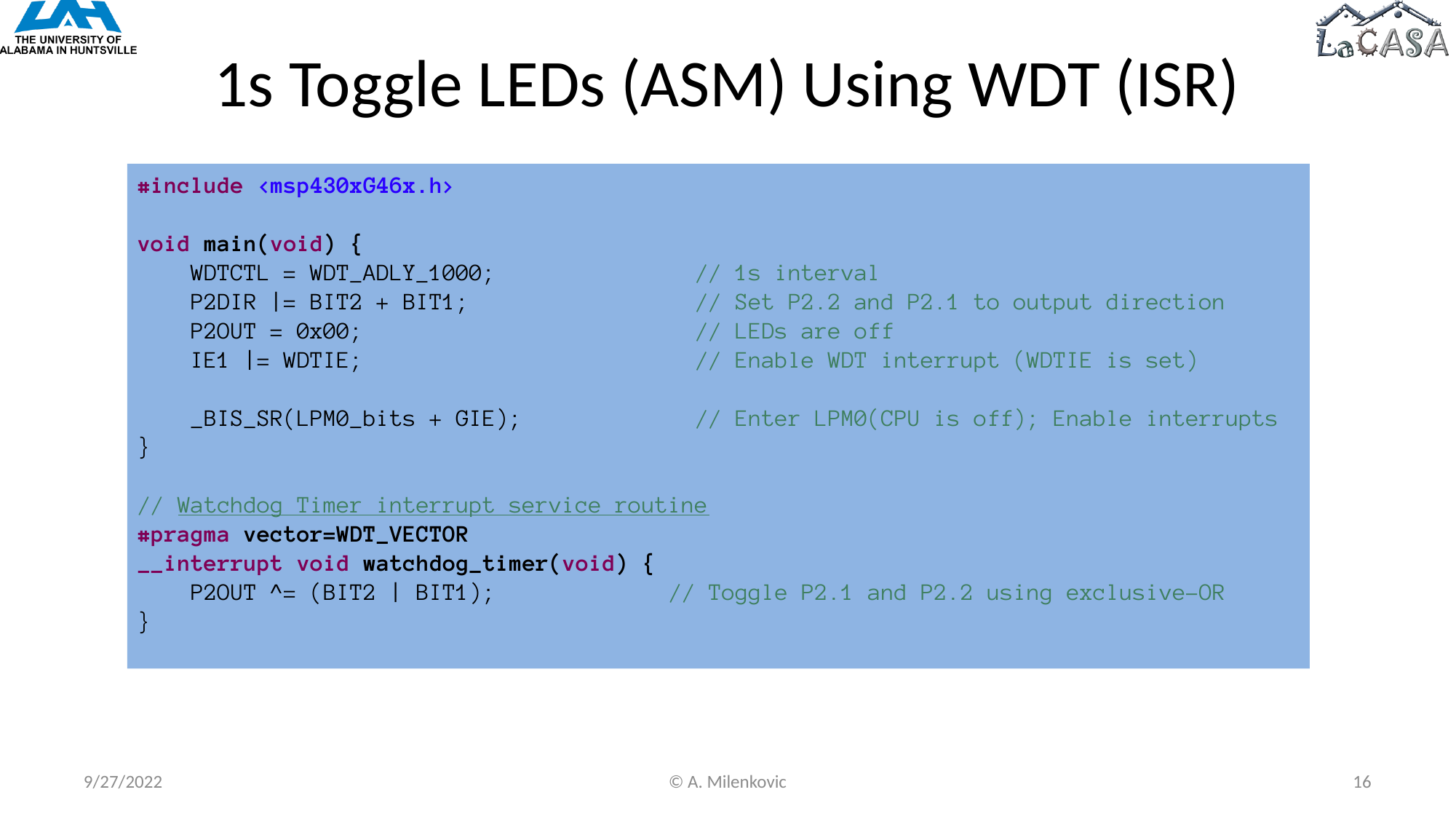

# 1s Toggle LEDs (ASM) Using WDT (ISR)
#include <msp430xG46x.h>

void main(void) {
    WDTCTL = WDT_ADLY_1000;               // 1s interval
    P2DIR |= BIT2 + BIT1;                 // Set P2.2 and P2.1 to output direction
    P2OUT = 0x00;                         // LEDs are off
    IE1 |= WDTIE;                         // Enable WDT interrupt (WDTIE is set)

    _BIS_SR(LPM0_bits + GIE);             // Enter LPM0(CPU is off); Enable interrupts
}

// Watchdog Timer interrupt service routine
#pragma vector=WDT_VECTOR
__interrupt void watchdog_timer(void) {
    P2OUT ^= (BIT2 | BIT1);             // Toggle P2.1 and P2.2 using exclusive-OR
}

9/27/2022
© A. Milenkovic
16